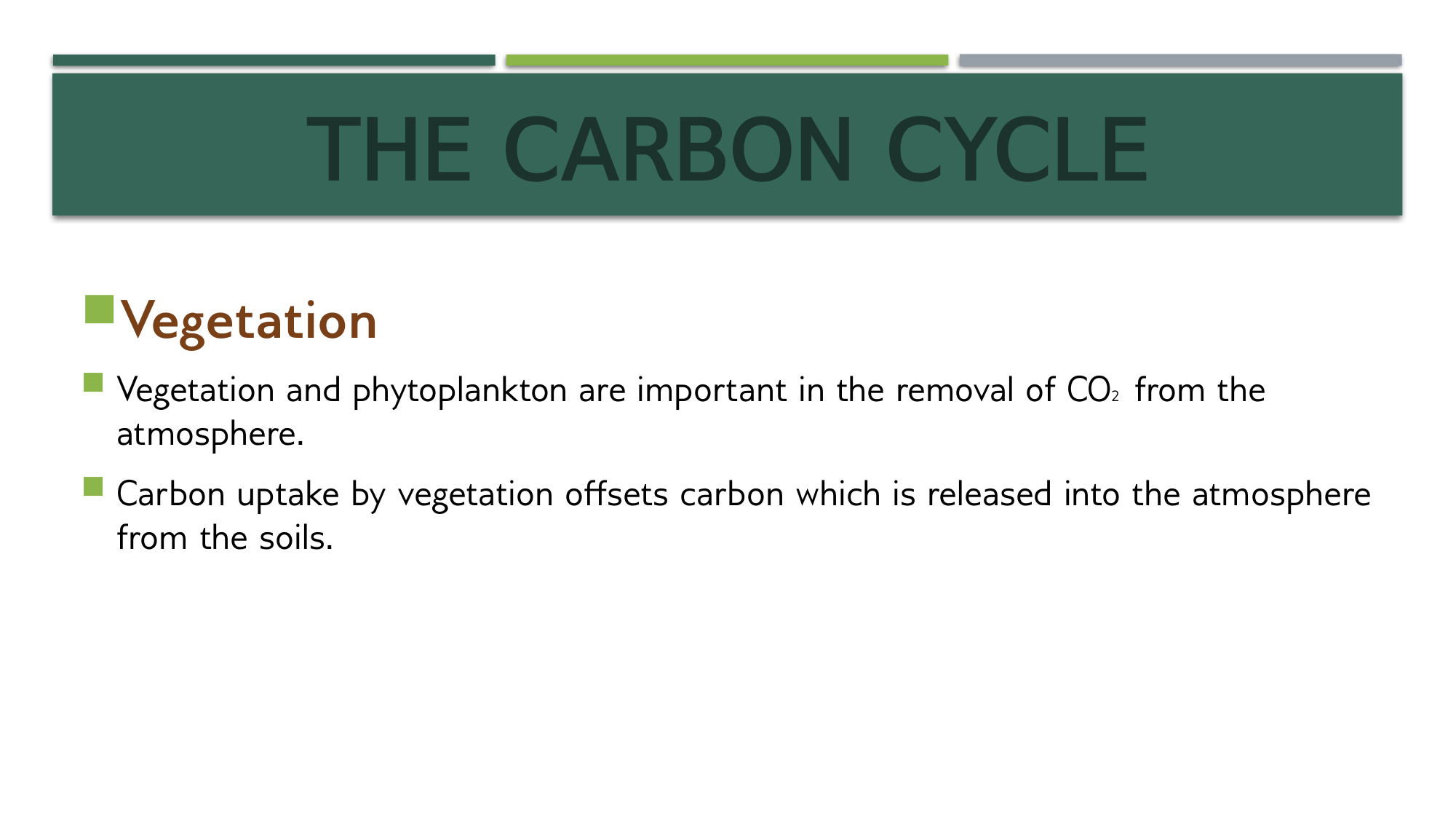

# The Carbon Cycle
Vegetation
Vegetation and phytoplankton are important in the removal of CO2  from the atmosphere.
Carbon uptake by vegetation offsets carbon which is released into the atmosphere from the soils.